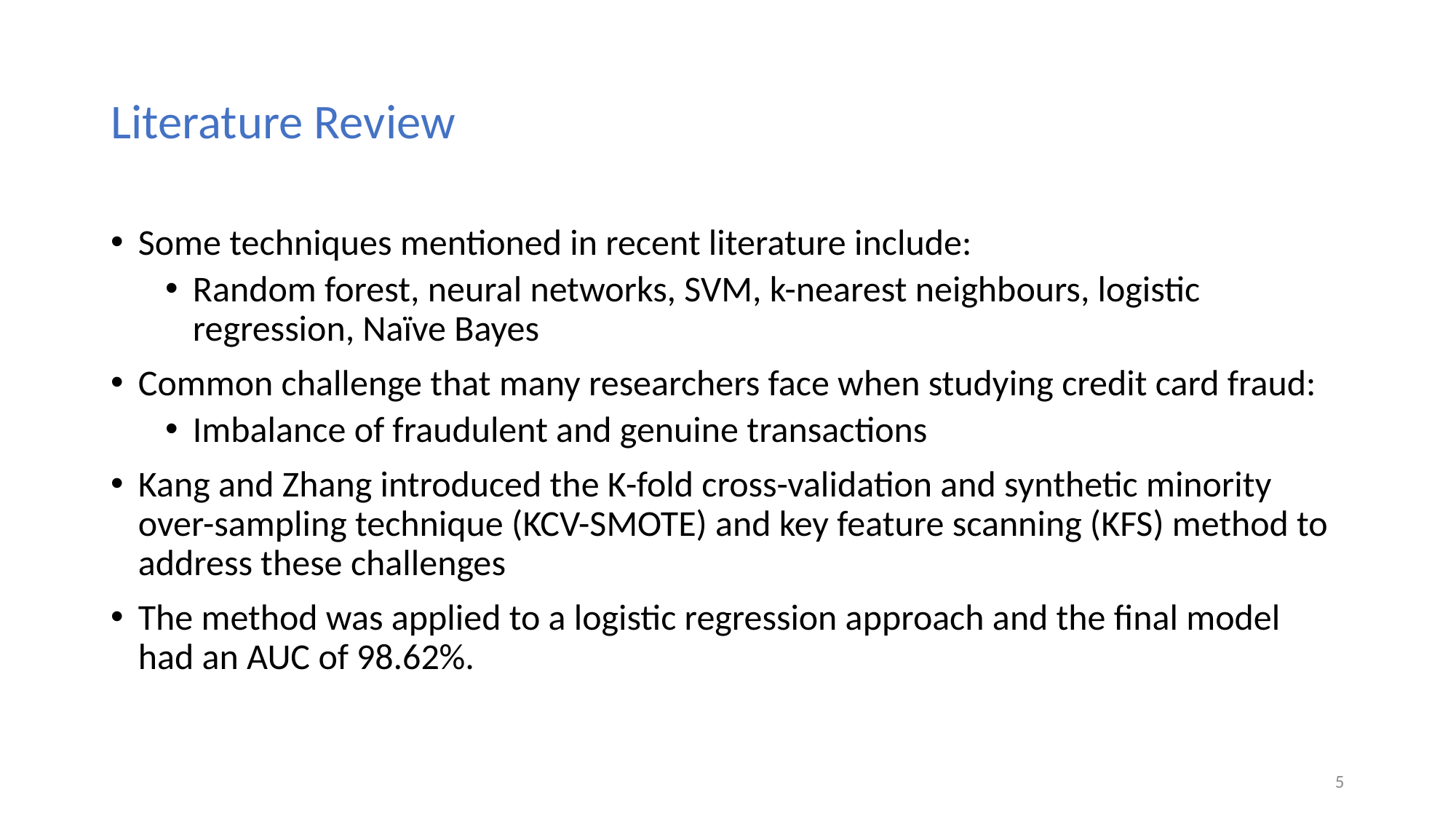

# Literature Review
Some techniques mentioned in recent literature include:
Random forest, neural networks, SVM, k-nearest neighbours, logistic regression, Naïve Bayes
Common challenge that many researchers face when studying credit card fraud:
Imbalance of fraudulent and genuine transactions
Kang and Zhang introduced the K-fold cross-validation and synthetic minority over-sampling technique (KCV-SMOTE) and key feature scanning (KFS) method to address these challenges
The method was applied to a logistic regression approach and the final model had an AUC of 98.62%.
5